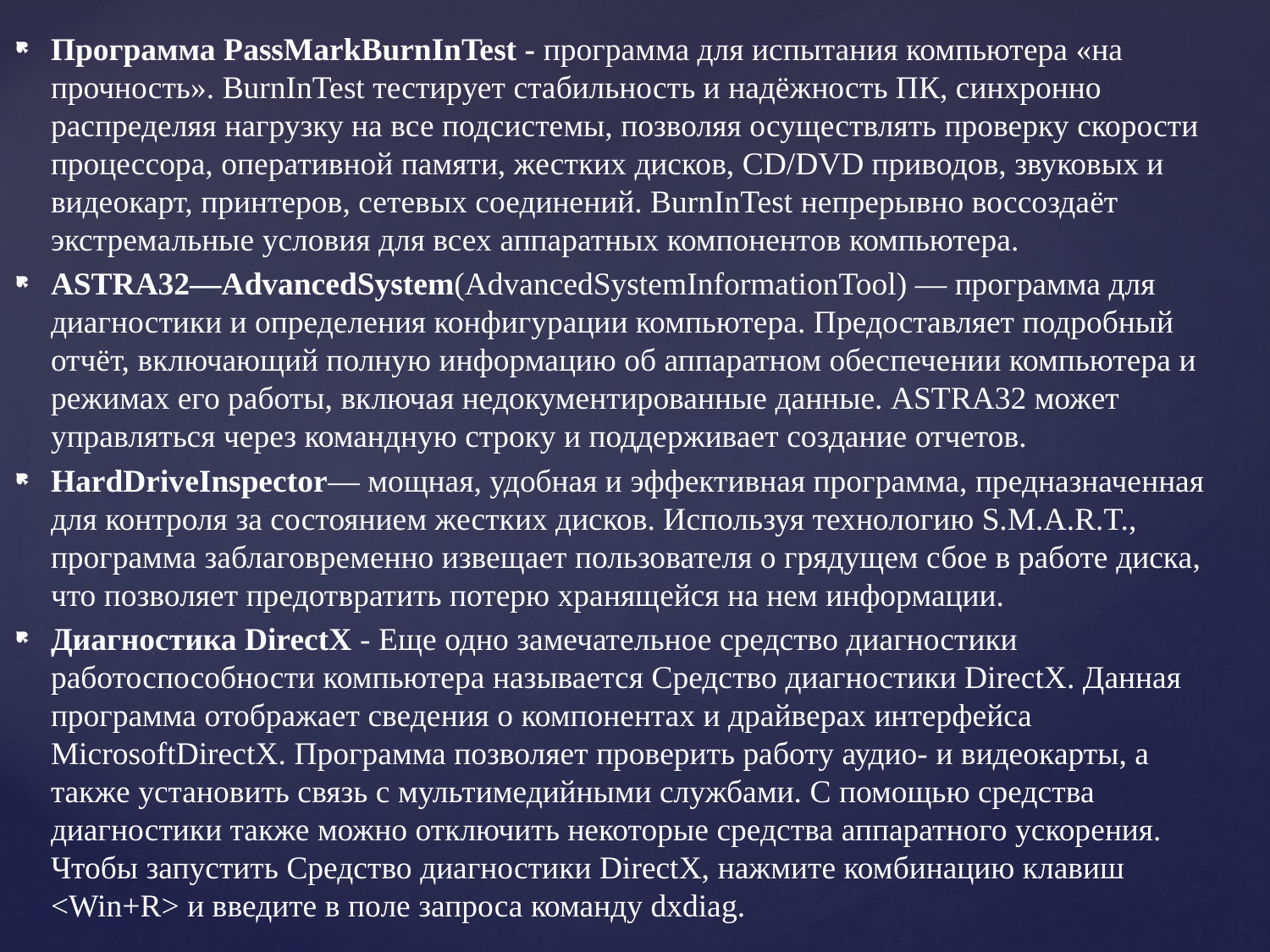

Программа PassMarkBurnInTest - программа для испытания компьютера «на прочность». BurnInTest тестирует стабильность и надёжность ПК, синхронно распределяя нагрузку на все подсистемы, позволяя осуществлять проверку скорости процессора, оперативной памяти, жестких дисков, CD/DVD приводов, звуковых и видеокарт, принтеров, сетевых соединений. BurnInTest непрерывно воссоздаёт экстремальные условия для всех аппаратных компонентов компьютера.
ASTRA32—AdvancedSystem(AdvancedSystemInformationTool) — программа для диагностики и определения конфигурации компьютера. Предоставляет подробный отчёт, включающий полную информацию об аппаратном обеспечении компьютера и режимах его работы, включая недокументированные данные. ASTRA32 может управляться через командную строку и поддерживает создание отчетов.
HardDriveInspector— мощная, удобная и эффективная программа, предназначенная для контроля за состоянием жестких дисков. Используя технологию S.M.A.R.T., программа заблаговременно извещает пользователя о грядущем сбое в работе диска, что позволяет предотвратить потерю хранящейся на нем информации.
Диагностика DirectX - Еще одно замечательное средство диагностики работоспособности компьютера называется Средство диагностики DirectX. Данная программа отображает сведения о компонентах и драйверах интерфейса MicrosoftDirectX. Программа позволяет проверить работу аудио- и видеокарты, а также установить связь с мультимедийными службами. С помощью средства диагностики также можно отключить некоторые средства аппаратного ускорения. Чтобы запустить Средство диагностики DirectX, нажмите комбинацию клавиш <Win+R> и введите в поле запроса команду dxdiag.